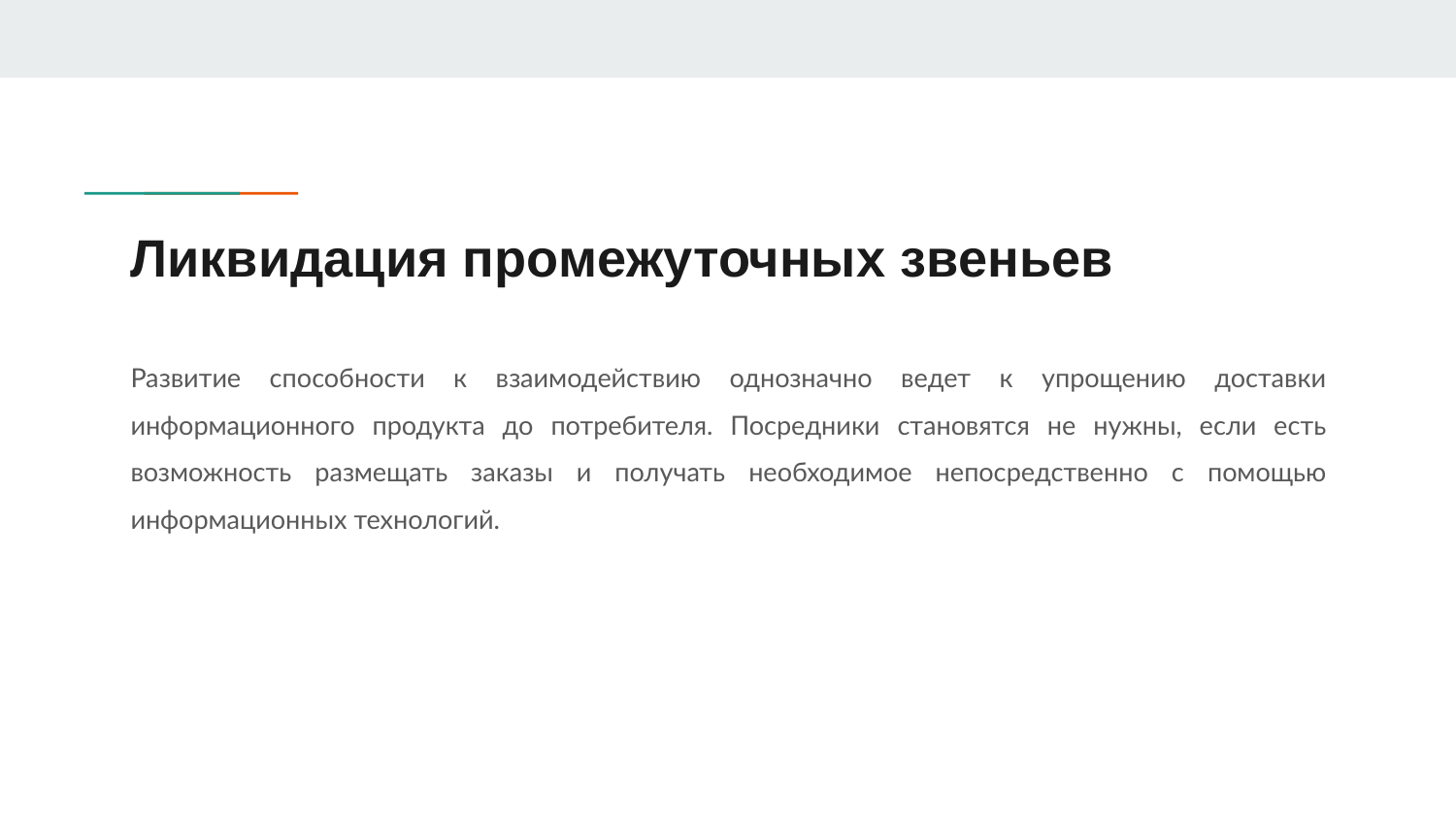

# Ликвидация промежуточных звеньев
Развитие способности к взаимодействию однозначно ведет к упрощению доставки информационного продукта до потребителя. Посредники становятся не нужны, если есть возможность размещать заказы и получать необходимое непосредственно с помощью информационных технологий.